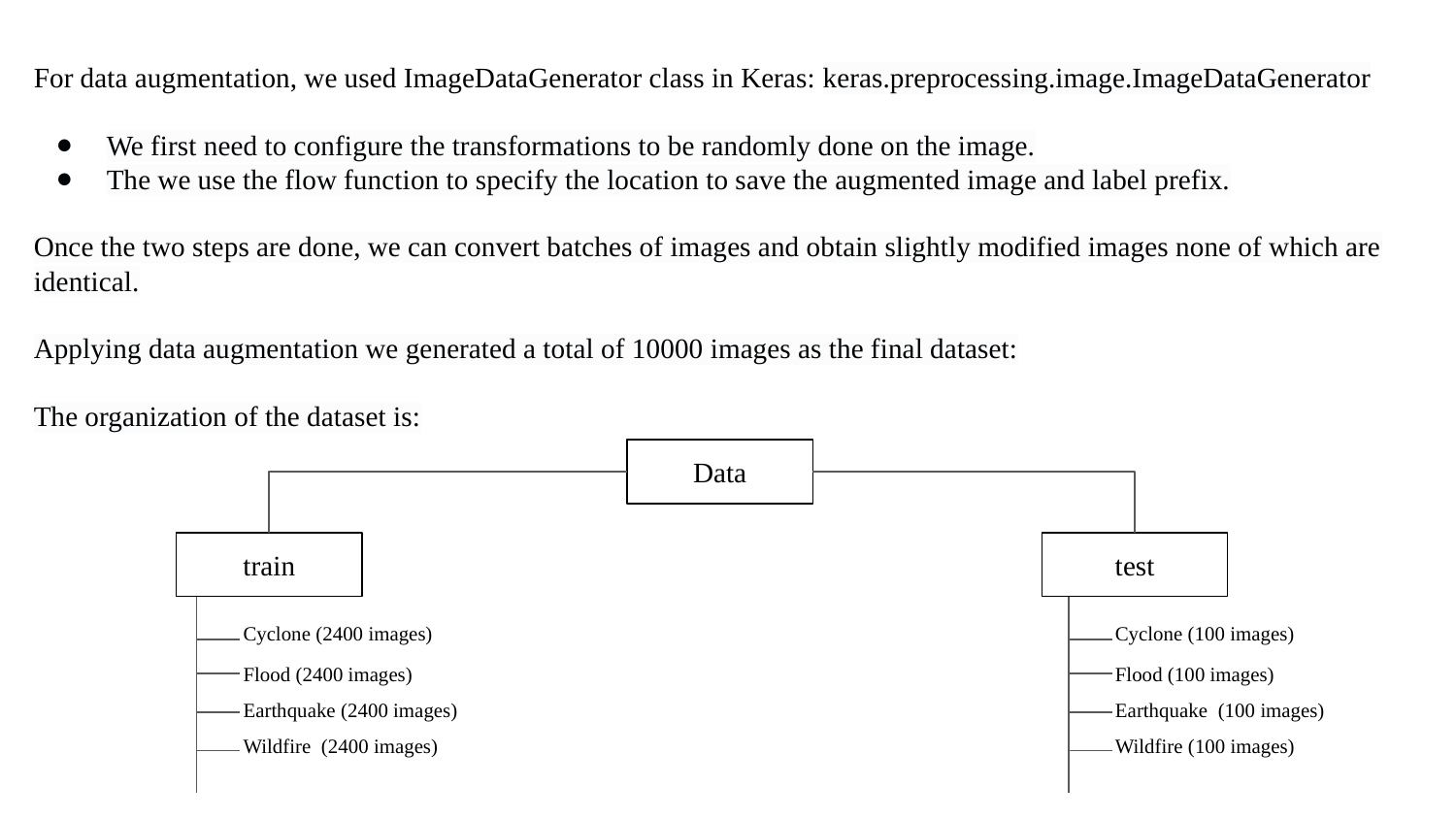

For data augmentation, we used ImageDataGenerator class in Keras: keras.preprocessing.image.ImageDataGenerator

We first need to configure the transformations to be randomly done on the image.
The we use the flow function to specify the location to save the augmented image and label prefix.

Once the two steps are done, we can convert batches of images and obtain slightly modified images none of which are identical.

Applying data augmentation we generated a total of 10000 images as the final dataset:

The organization of the dataset is:
Data

train

test
Cyclone (2400 images)
Cyclone (100 images)
Flood (2400 images)
Flood (100 images)
Earthquake (2400 images)
Earthquake  (100 images)
Wildfire  (2400 images)
Wildfire (100 images)